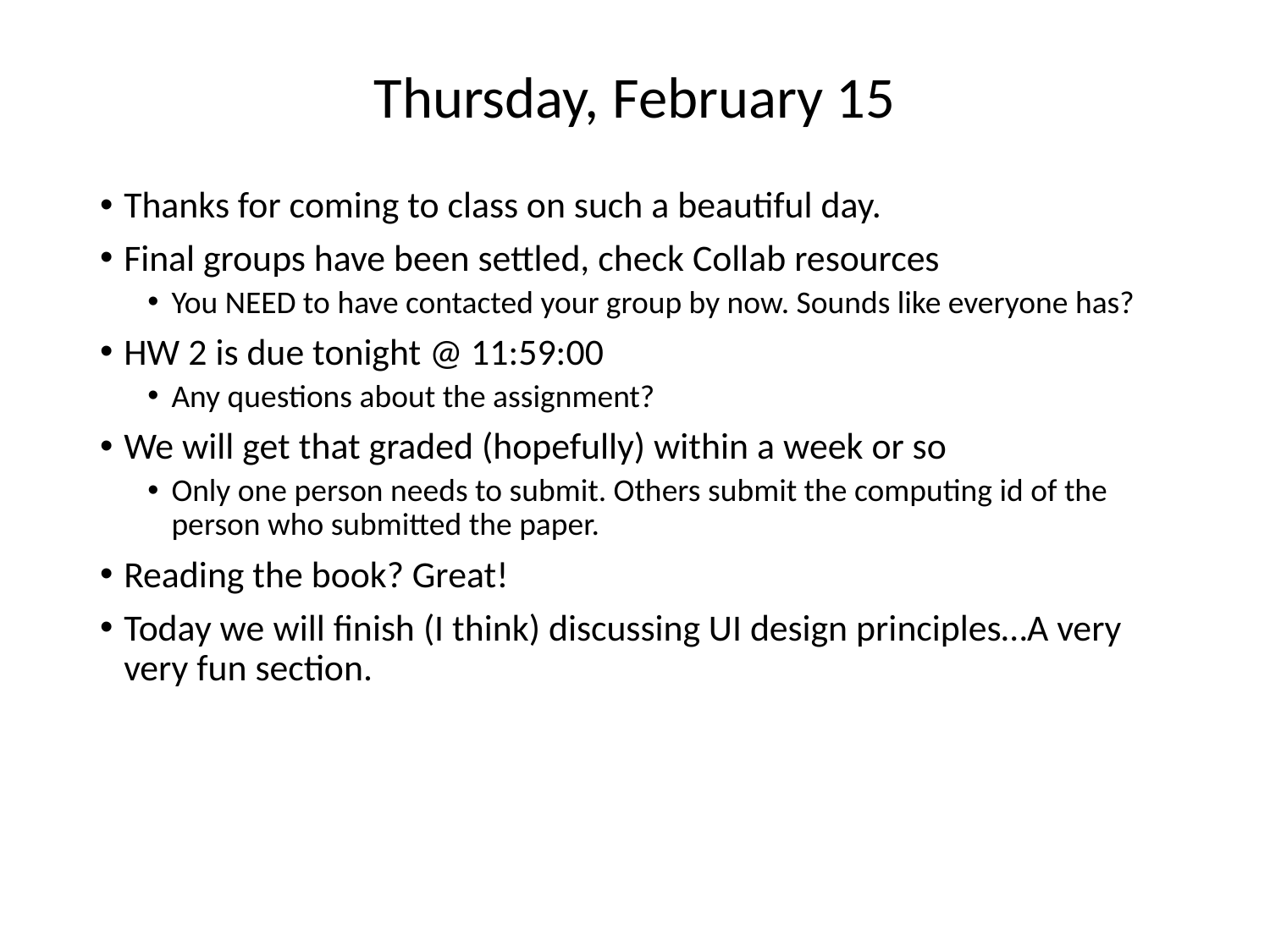

# Thursday, February 15
Thanks for coming to class on such a beautiful day.
Final groups have been settled, check Collab resources
You NEED to have contacted your group by now. Sounds like everyone has?
HW 2 is due tonight @ 11:59:00
Any questions about the assignment?
We will get that graded (hopefully) within a week or so
Only one person needs to submit. Others submit the computing id of the person who submitted the paper.
Reading the book? Great!
Today we will finish (I think) discussing UI design principles…A very very fun section.